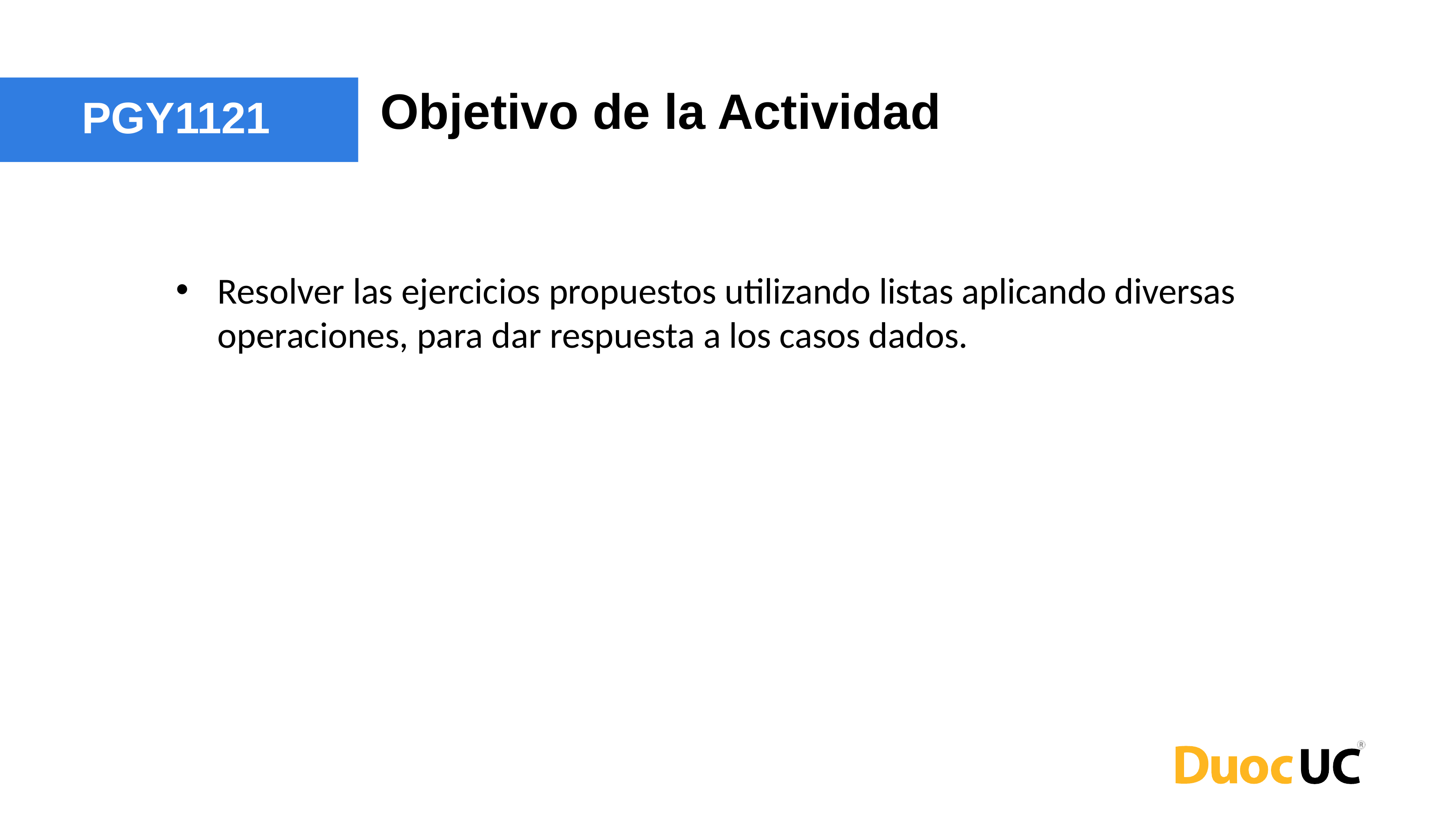

Objetivo de la Actividad
PGY1121
Resolver las ejercicios propuestos utilizando listas aplicando diversas operaciones, para dar respuesta a los casos dados.